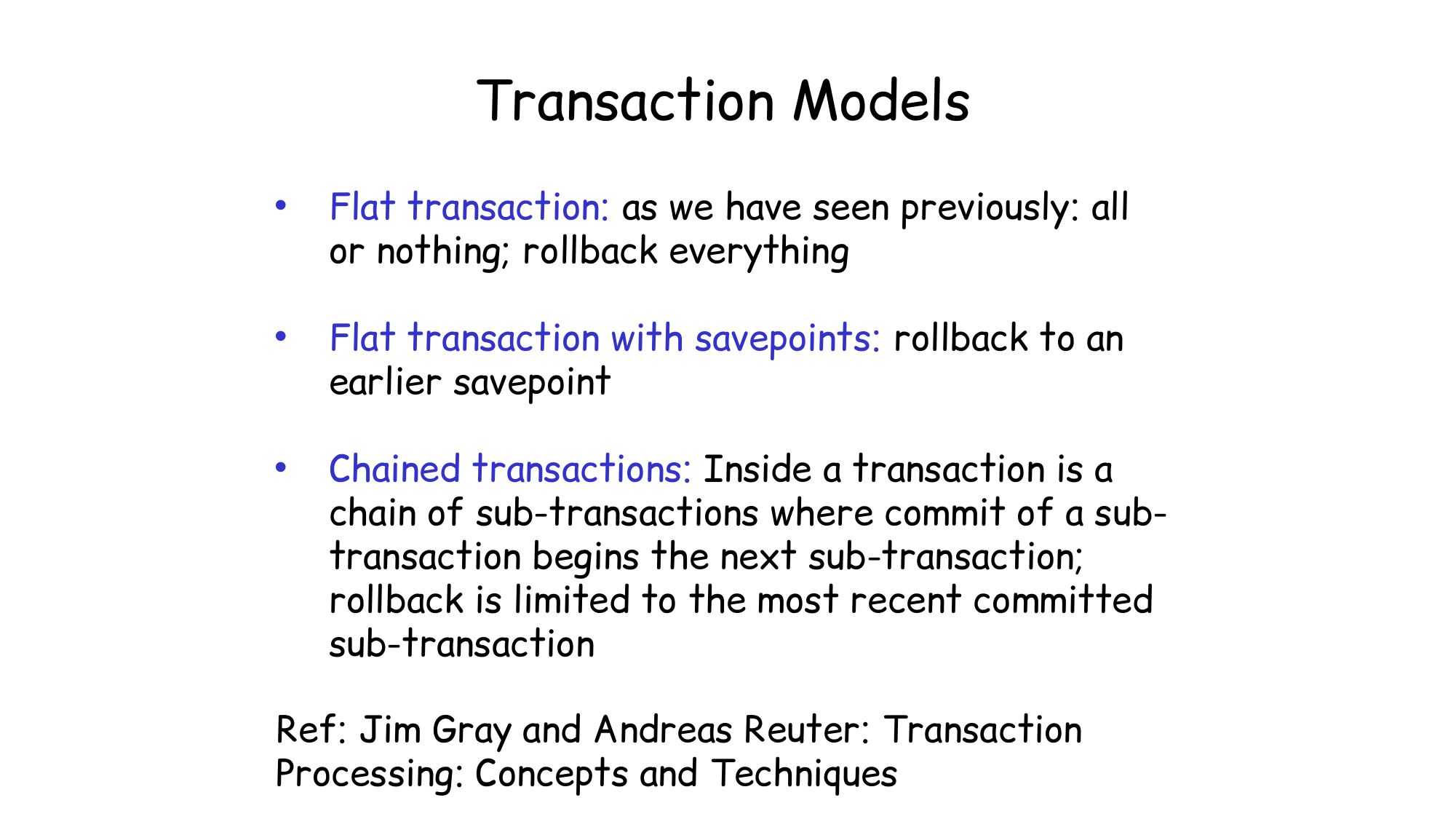

Transaction Models
Flat transaction: as we have seen previously: all or nothing; rollback everything

Flat transaction with savepoints: rollback to an earlier savepoint

Chained transactions: Inside a transaction is a chain of sub-transactions where commit of a sub-transaction begins the next sub-transaction; rollback is limited to the most recent committed sub-transaction
Ref: Jim Gray and Andreas Reuter: Transaction Processing: Concepts and Techniques